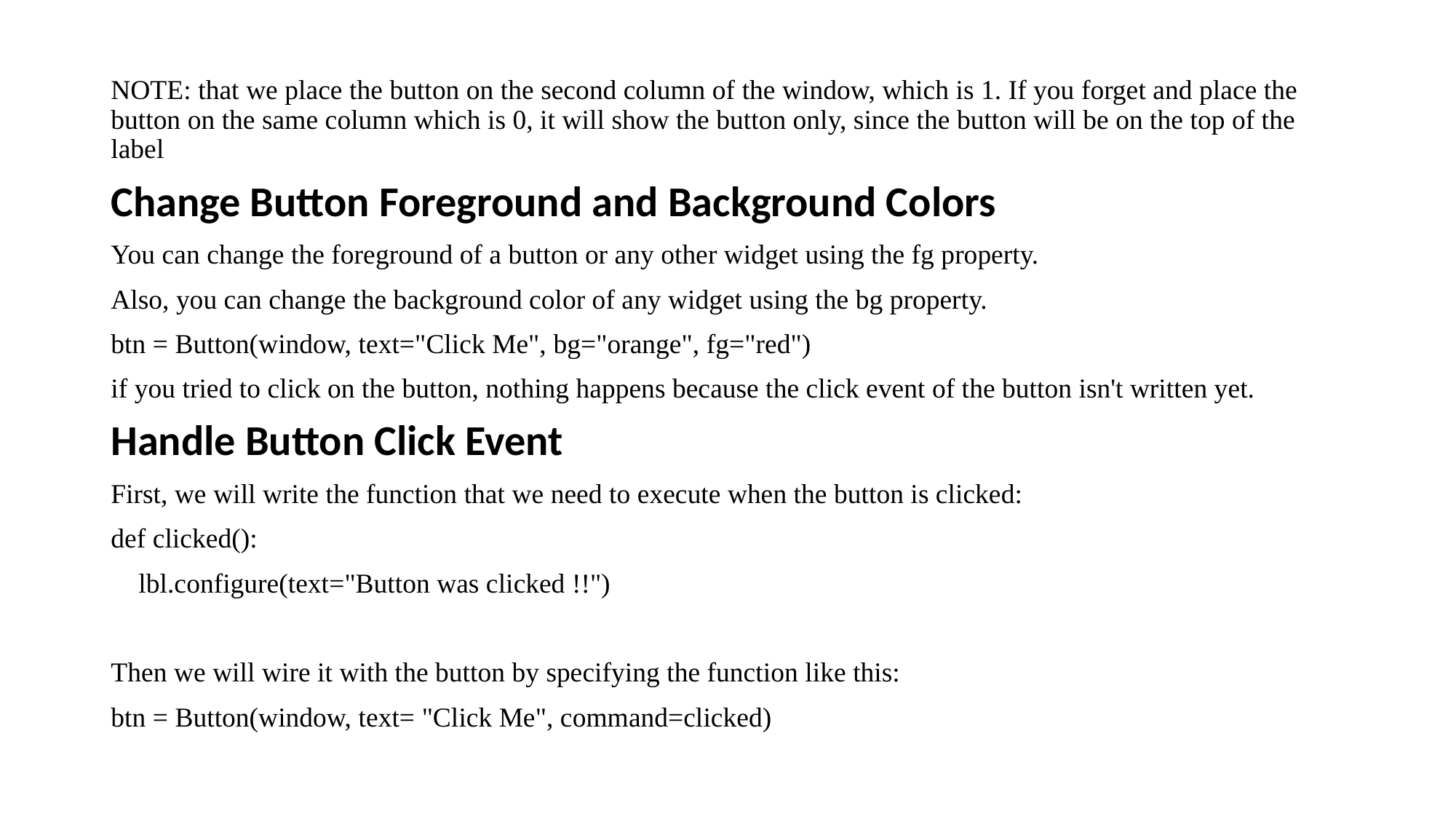

NOTE: that we place the button on the second column of the window, which is 1. If you forget and place the button on the same column which is 0, it will show the button only, since the button will be on the top of the label
Change Button Foreground and Background Colors
You can change the foreground of a button or any other widget using the fg property.
Also, you can change the background color of any widget using the bg property.
btn = Button(window, text="Click Me", bg="orange", fg="red")
if you tried to click on the button, nothing happens because the click event of the button isn't written yet.
Handle Button Click Event
First, we will write the function that we need to execute when the button is clicked:
def clicked():
    lbl.configure(text="Button was clicked !!")

Then we will wire it with the button by specifying the function like this:
btn = Button(window, text= "Click Me", command=clicked)